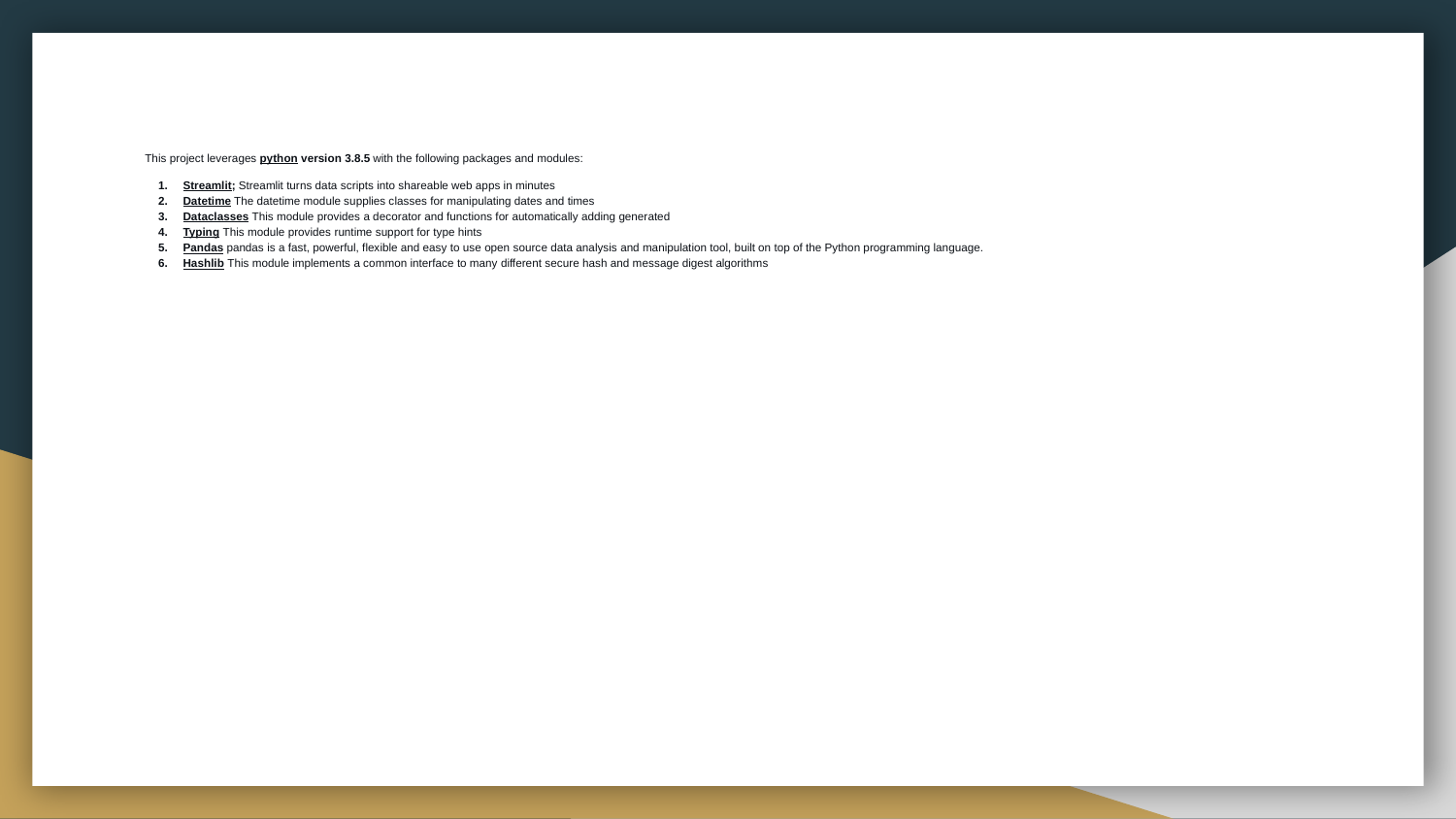

# This project leverages python version 3.8.5 with the following packages and modules:
Streamlit; Streamlit turns data scripts into shareable web apps in minutes
Datetime The datetime module supplies classes for manipulating dates and times
Dataclasses This module provides a decorator and functions for automatically adding generated
Typing This module provides runtime support for type hints
Pandas pandas is a fast, powerful, flexible and easy to use open source data analysis and manipulation tool, built on top of the Python programming language.
Hashlib This module implements a common interface to many different secure hash and message digest algorithms